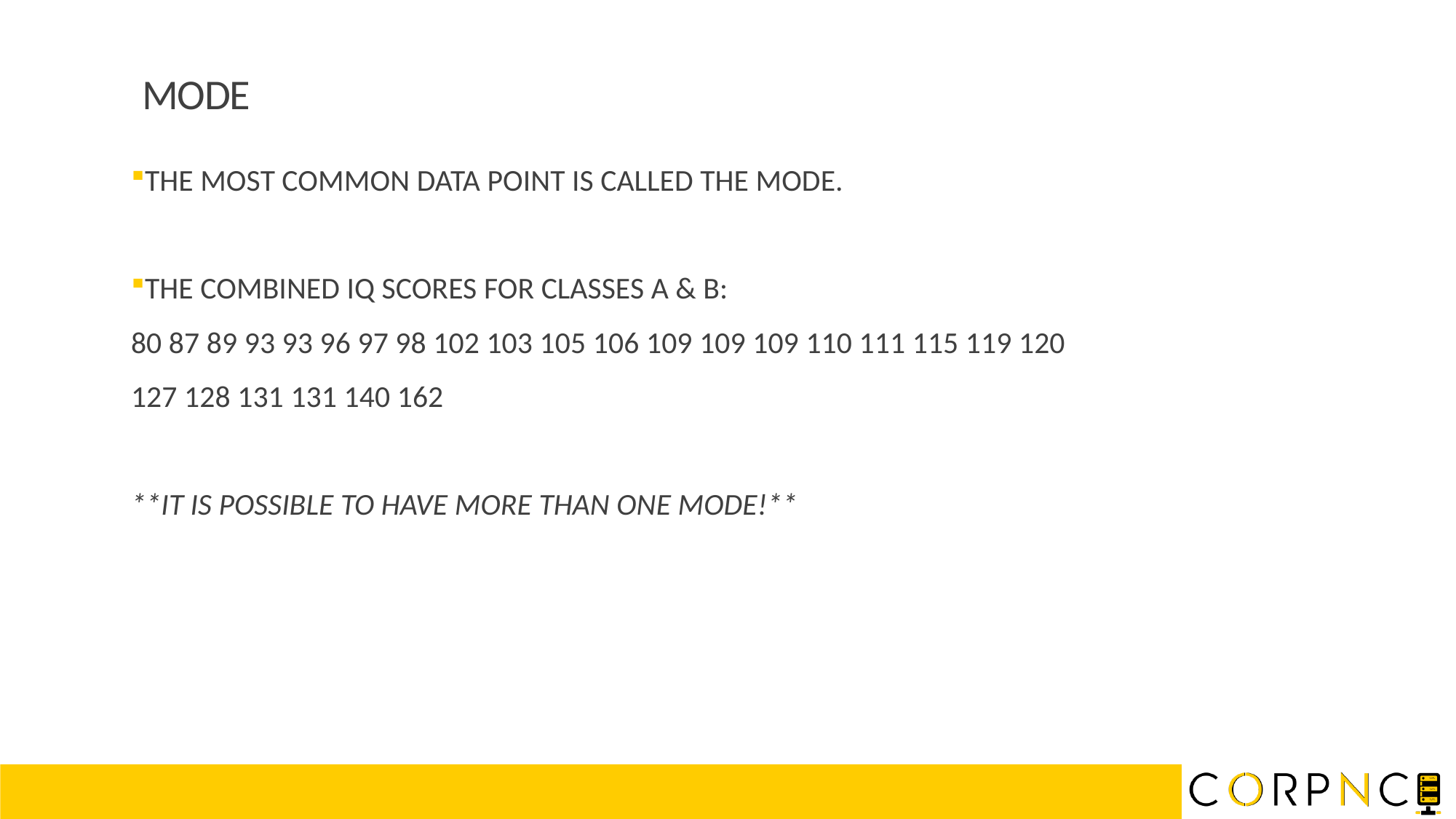

MODE
THE MOST COMMON DATA POINT IS CALLED THE MODE.

THE COMBINED IQ SCORES FOR CLASSES A & B:
80 87 89 93 93 96 97 98 102 103 105 106 109 109 109 110 111 115 119 120
127 128 131 131 140 162

**IT IS POSSIBLE TO HAVE MORE THAN ONE MODE!**